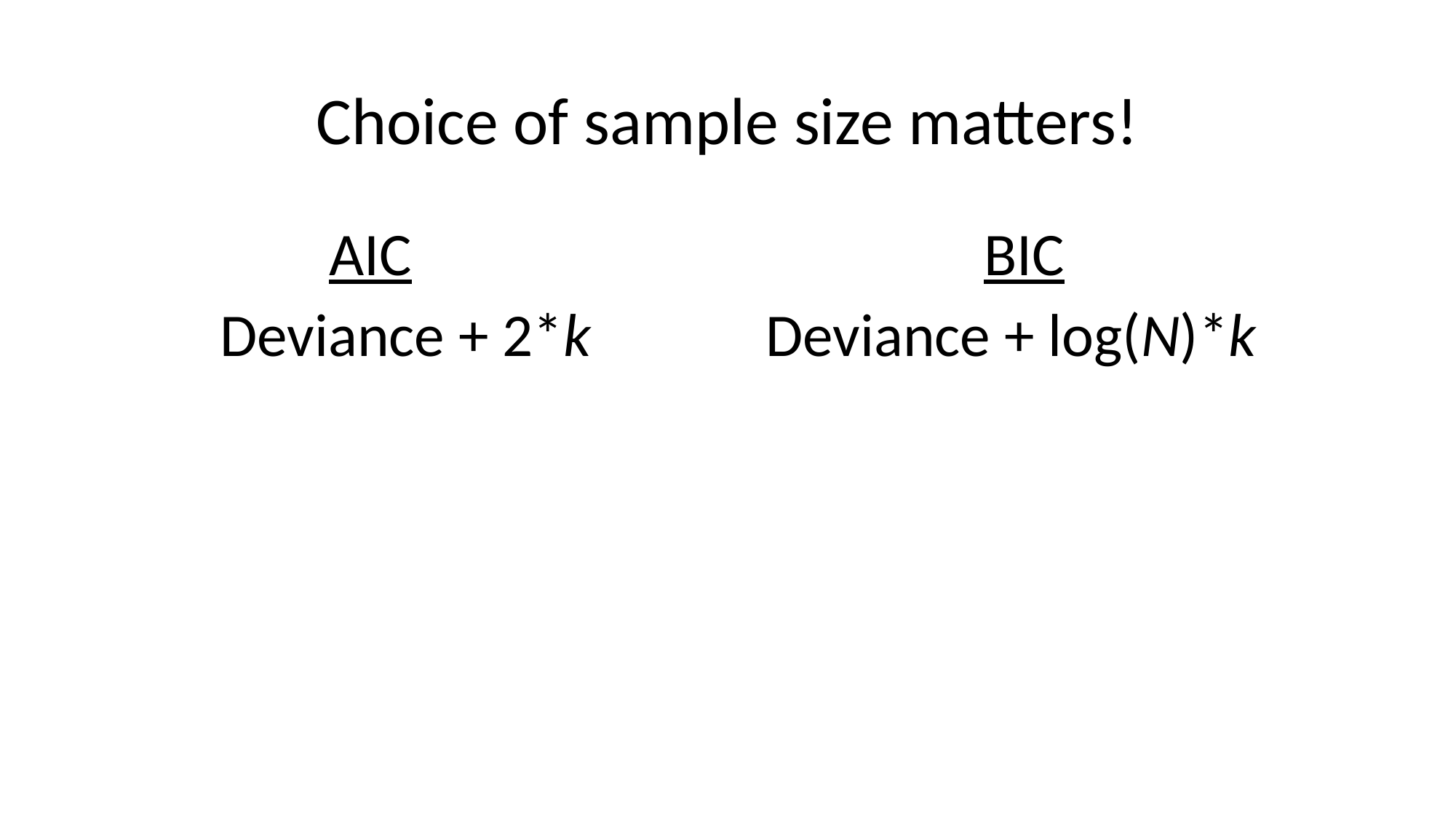

# Choice of sample size matters!
		AIC						BIC
	Deviance + 2*k		Deviance + log(N)*k